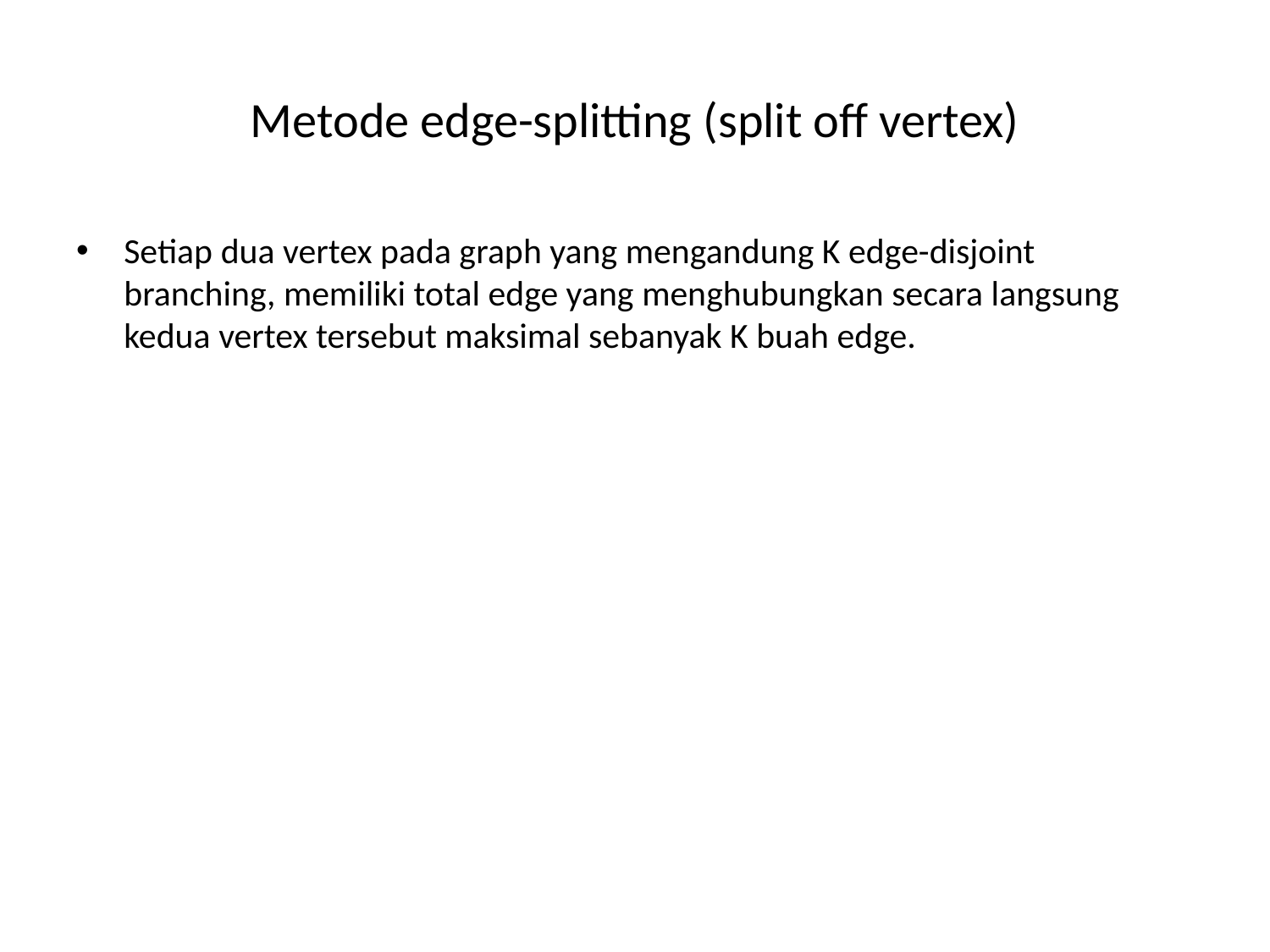

# Metode edge-splitting (split off vertex)
Setiap dua vertex pada graph yang mengandung K edge-disjoint branching, memiliki total edge yang menghubungkan secara langsung kedua vertex tersebut maksimal sebanyak K buah edge.